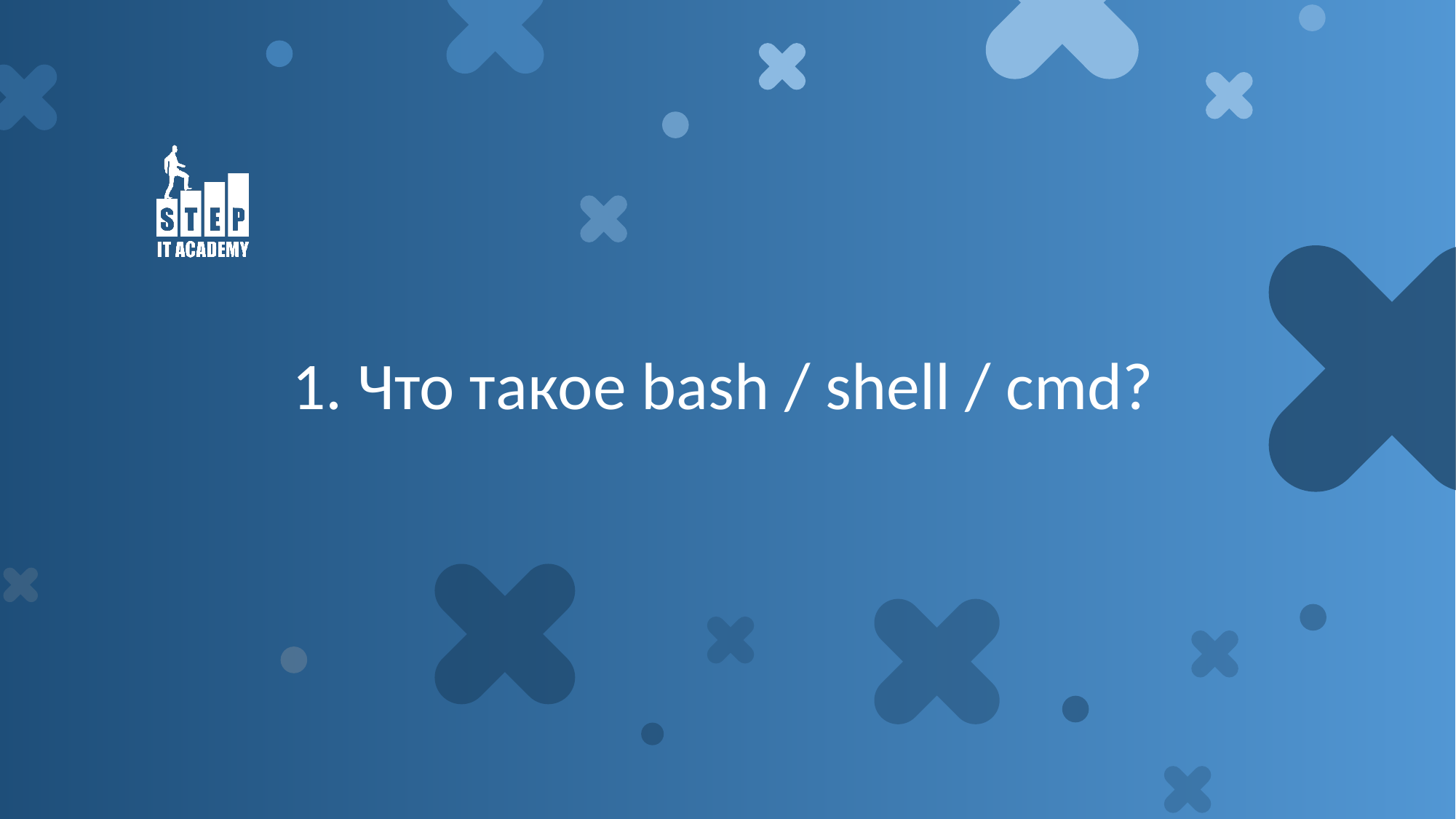

# 1. Что такое bash / shell / cmd?